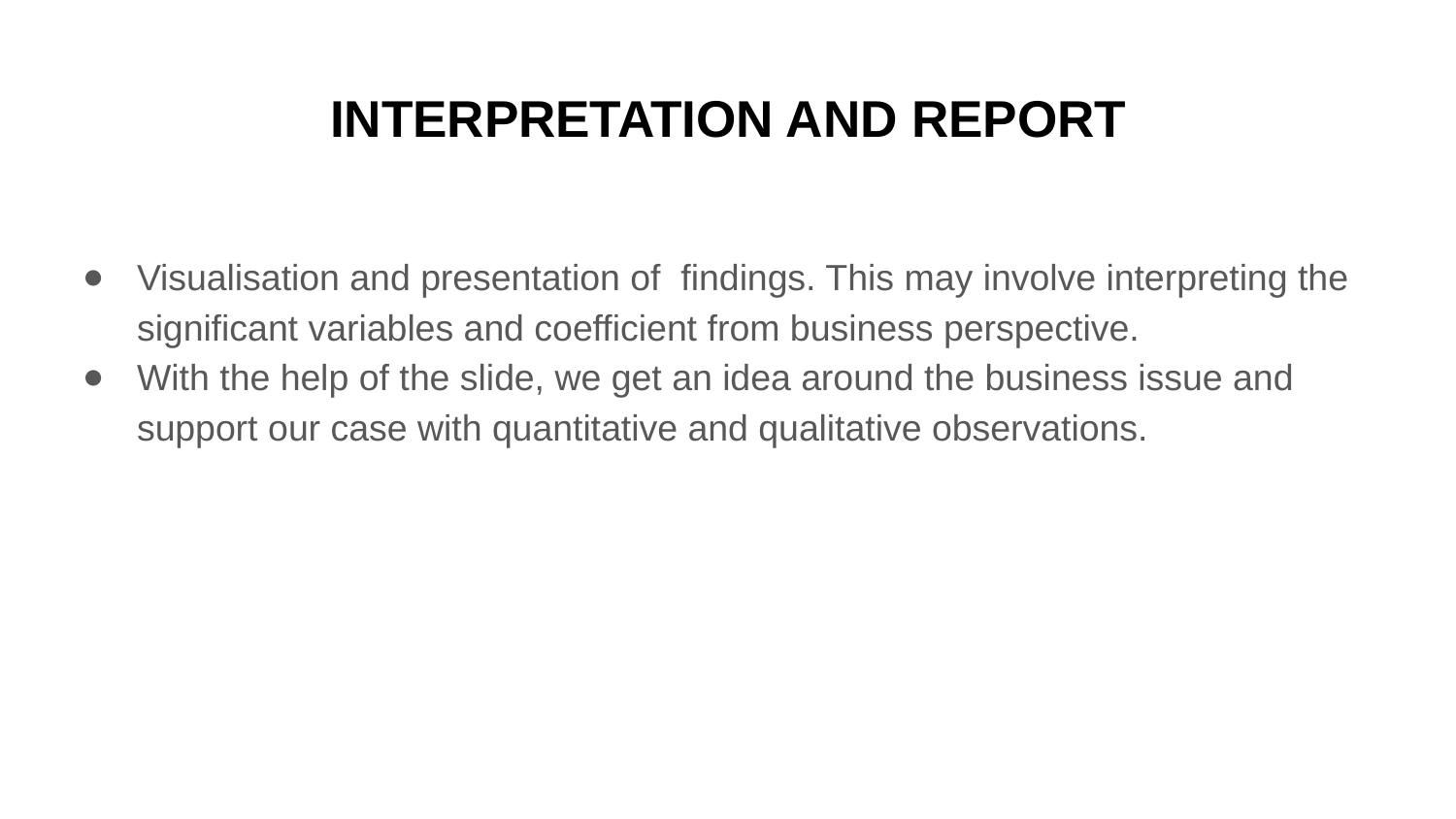

Interpretation
# INTERPRETATION AND REPORT

Visualisation and presentation of  findings. This may involve interpreting the significant variables and coefficient from business perspective.
With the help of the slide, we get an idea around the business issue and support our case with quantitative and qualitative observations.